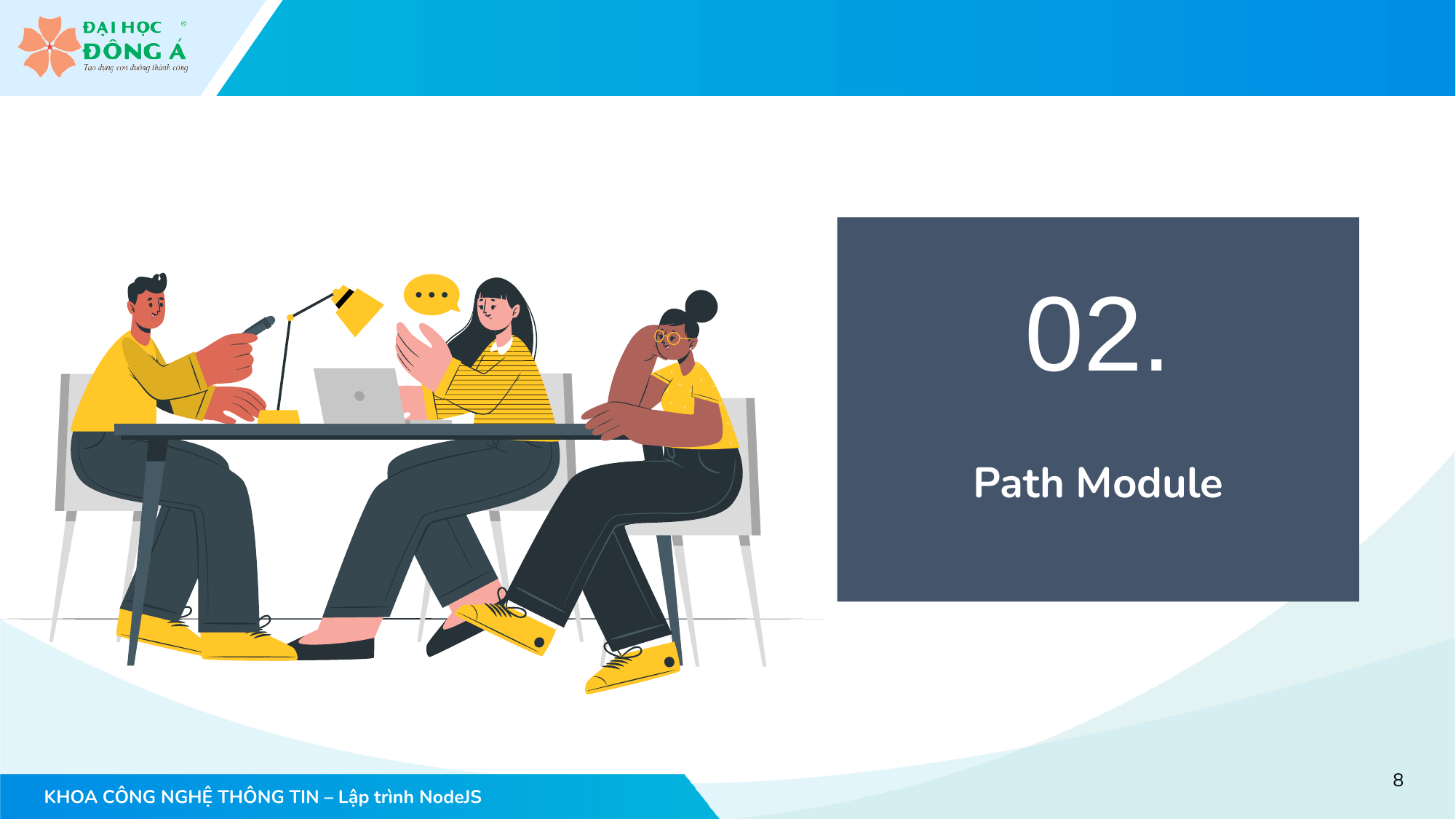

02.
Path Module
8
KHOA CÔNG NGHỆ THÔNG TIN – Lập trình NodeJS